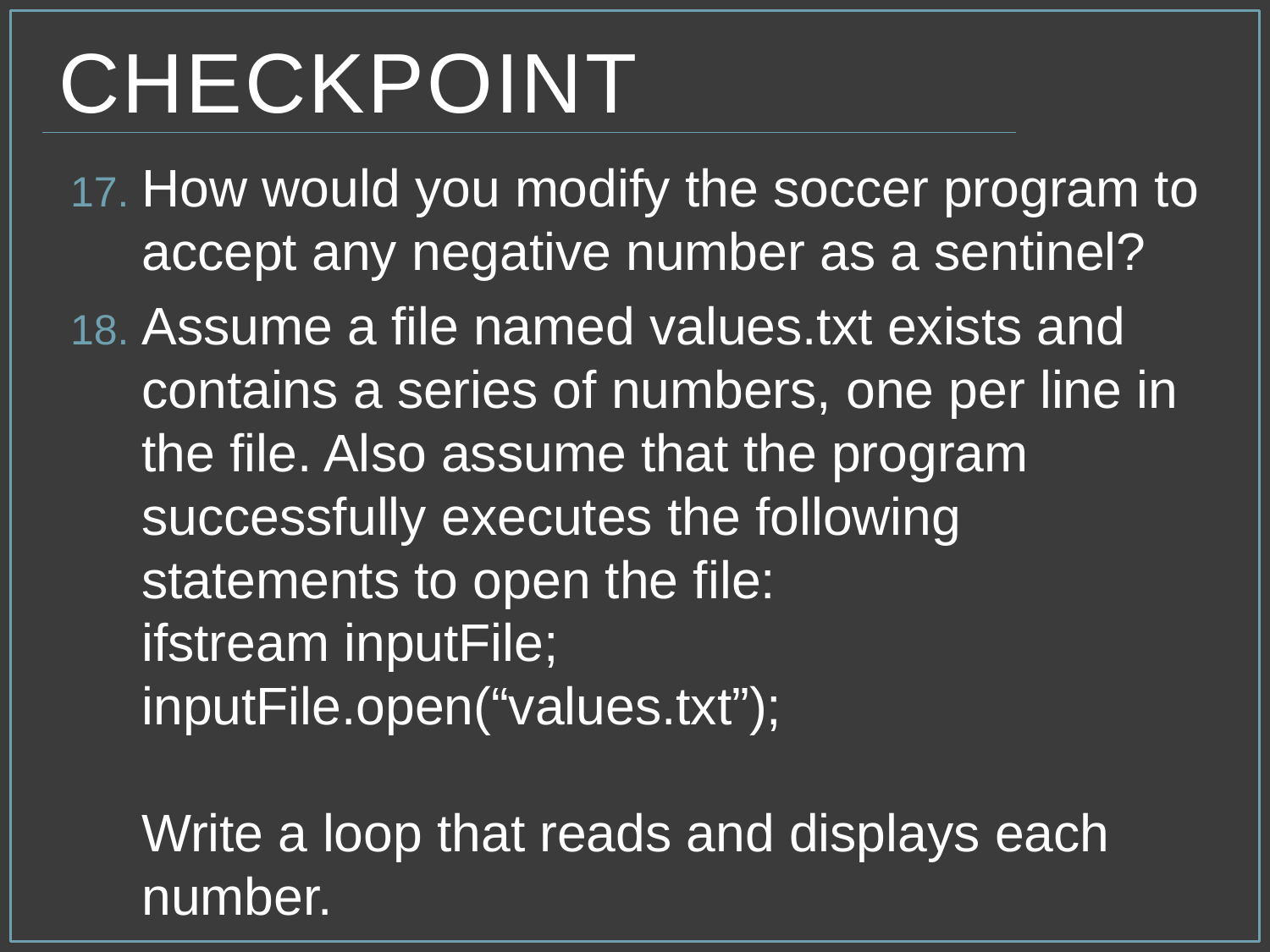

# Checkpoint
How would you modify the soccer program to accept any negative number as a sentinel?
Assume a file named values.txt exists and contains a series of numbers, one per line in the file. Also assume that the program successfully executes the following statements to open the file:
ifstream inputFile;
inputFile.open(“values.txt”);
Write a loop that reads and displays each number.